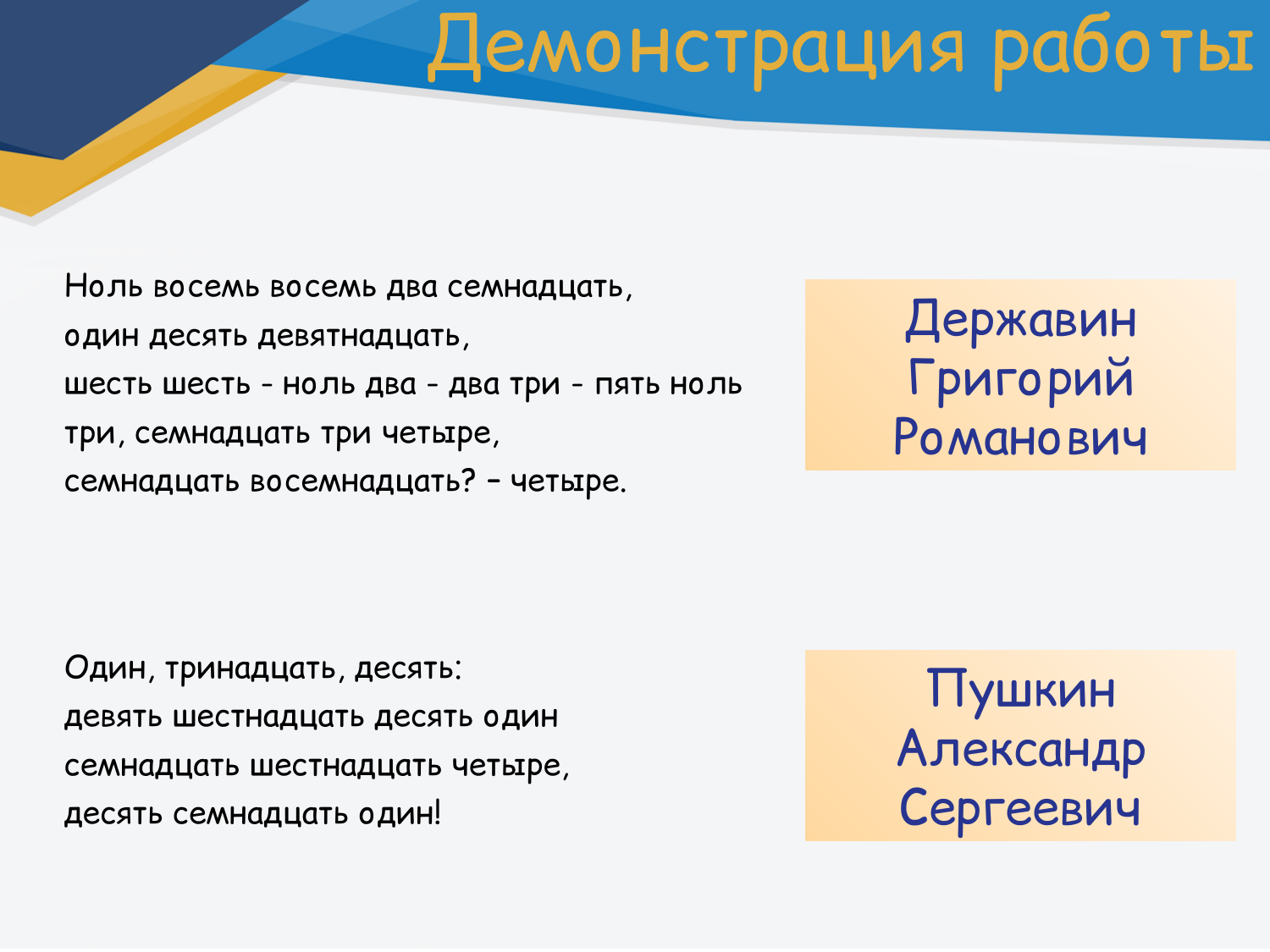

# Демонстрация работы
Ноль восемь восемь два семнадцать,
один десять девятнадцать,
шесть шесть - ноль два - два три - пять ноль
три, семнадцать три четыре,
семнадцать восемнадцать? – четыре.

Державин Григорий Романович
Один, тринадцать, десять:
девять шестнадцать десять один
семнадцать шестнадцать четыре,
десять семнадцать один!

Пушкин Александр Сергеевич